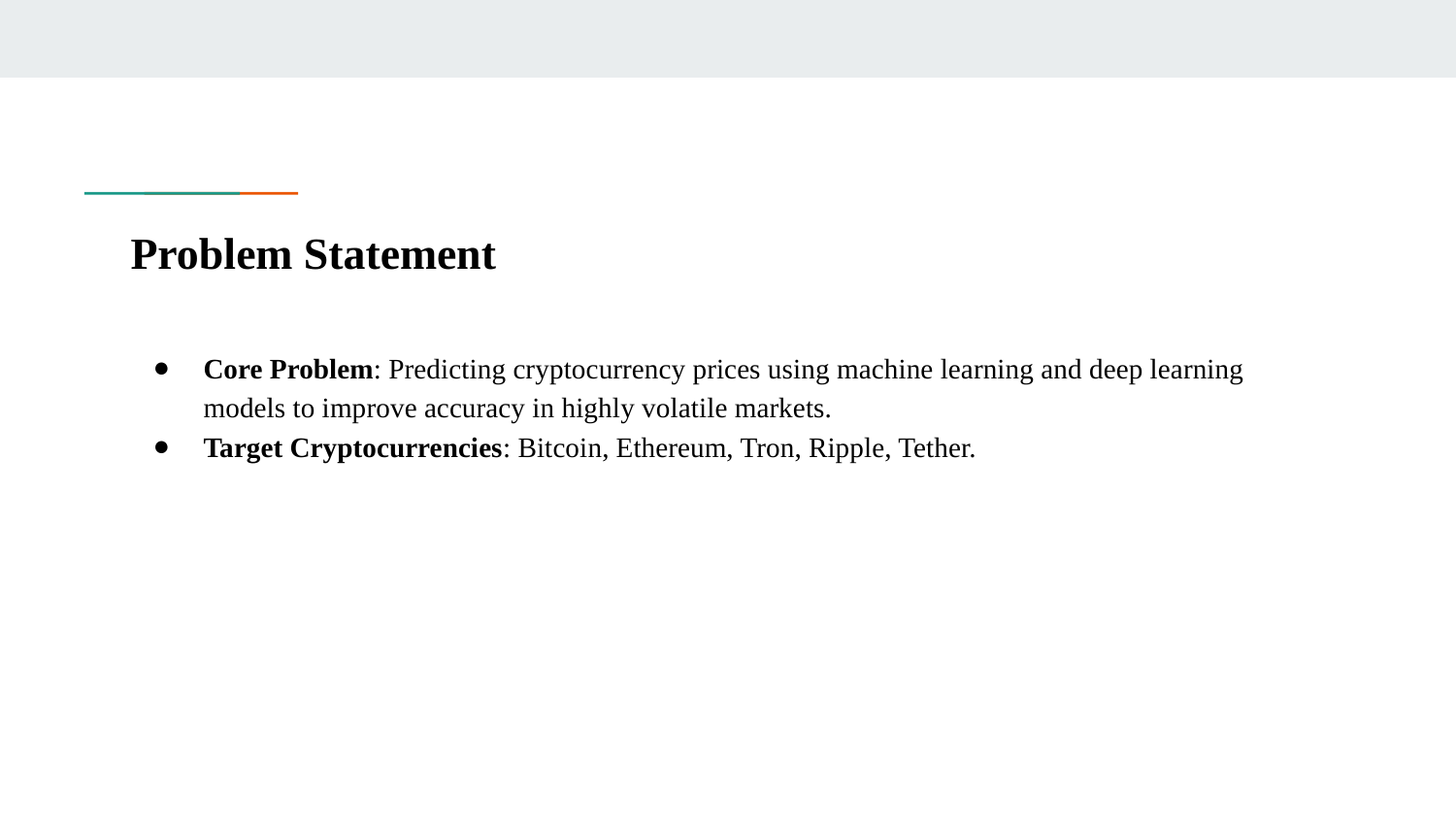

# Problem Statement
Core Problem: Predicting cryptocurrency prices using machine learning and deep learning models to improve accuracy in highly volatile markets.
Target Cryptocurrencies: Bitcoin, Ethereum, Tron, Ripple, Tether.